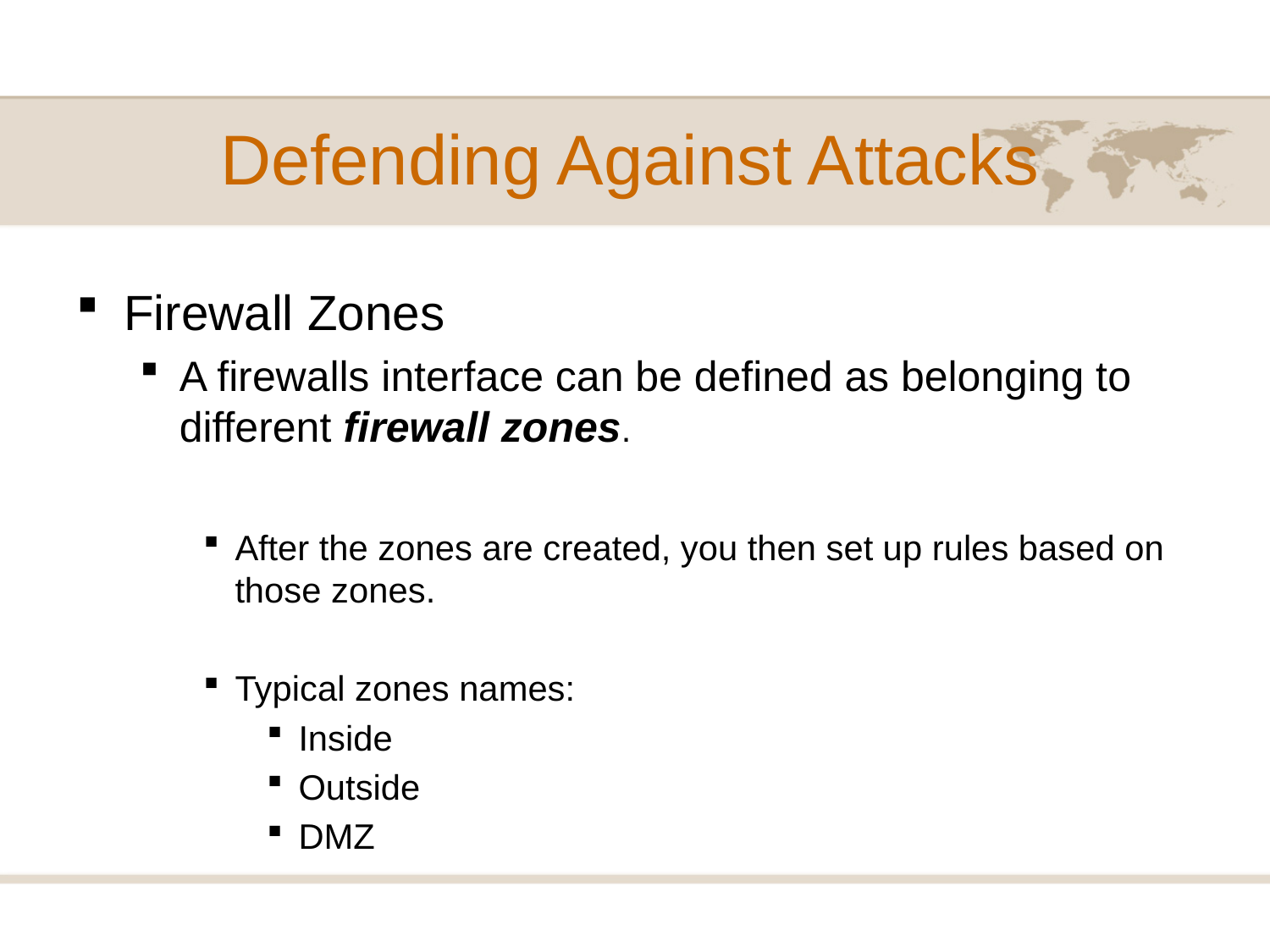

# Defending Against Attacks
Firewall Zones
A firewalls interface can be defined as belonging to different firewall zones.

After the zones are created, you then set up rules based on those zones.

Typical zones names:
Inside
Outside
DMZ